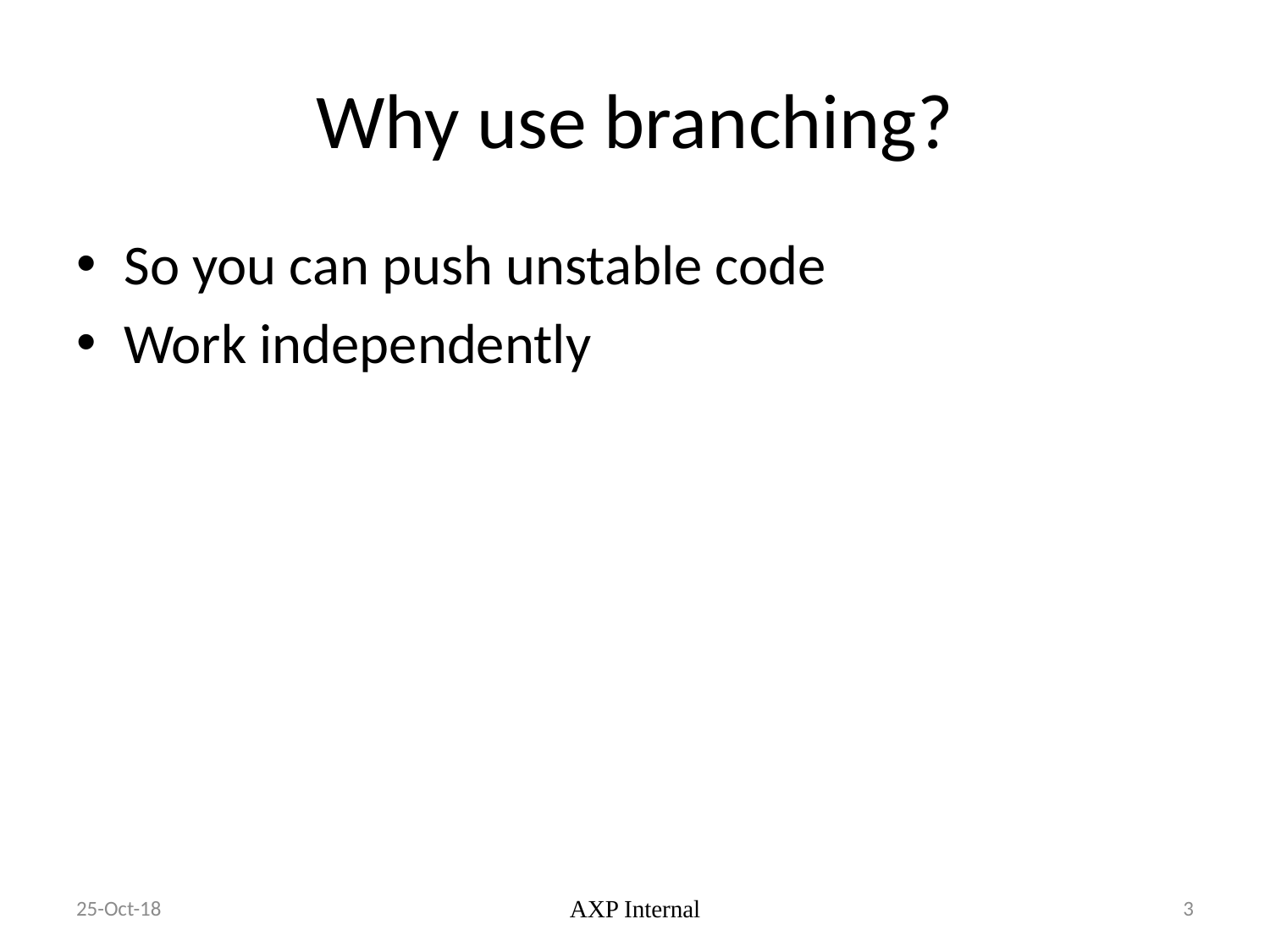

# Why use branching?
So you can push unstable code
Work independently
25-Oct-18
AXP Internal
3